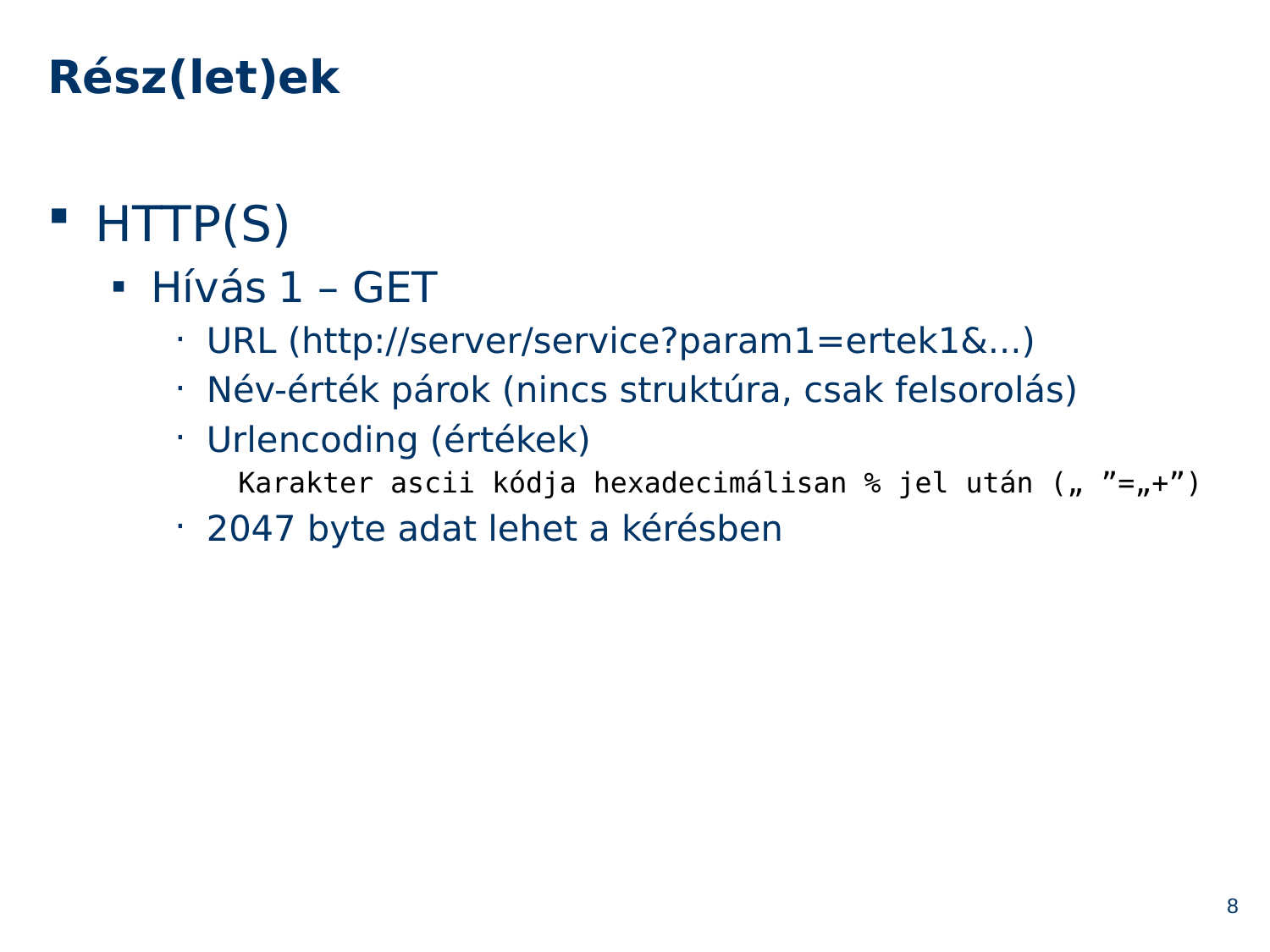

# Rész(let)ek
HTTP(S)
Hívás	1 – GET
URL (http://server/service?param1=ertek1&...)
Név-érték párok (nincs struktúra, csak felsorolás)
Urlencoding (értékek)
Karakter ascii kódja hexadecimálisan % jel után („ ”=„+”)
2047 byte adat lehet a kérésben
8